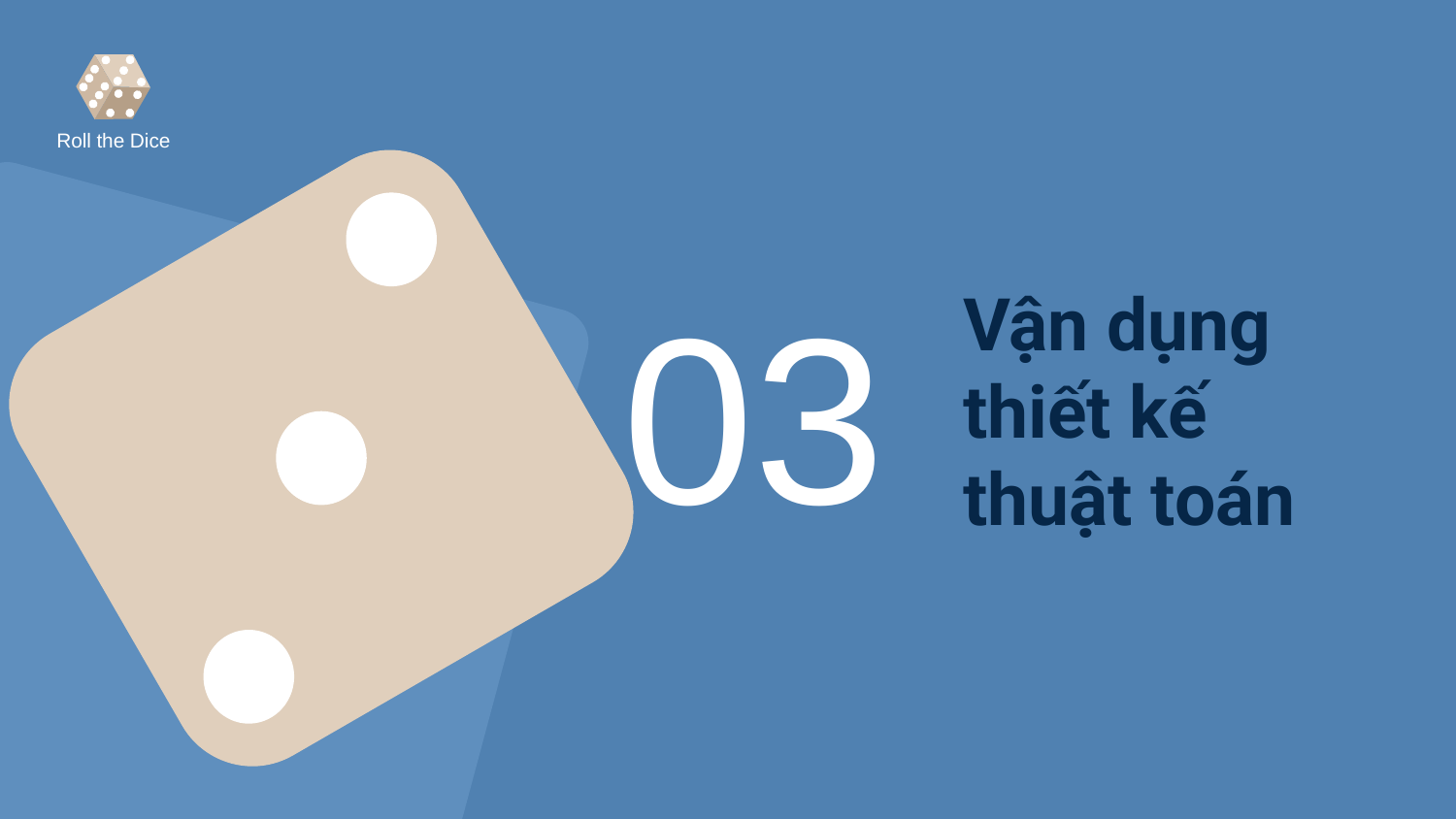

Roll the Dice

# Vận dụng thiết kế thuật toán
03